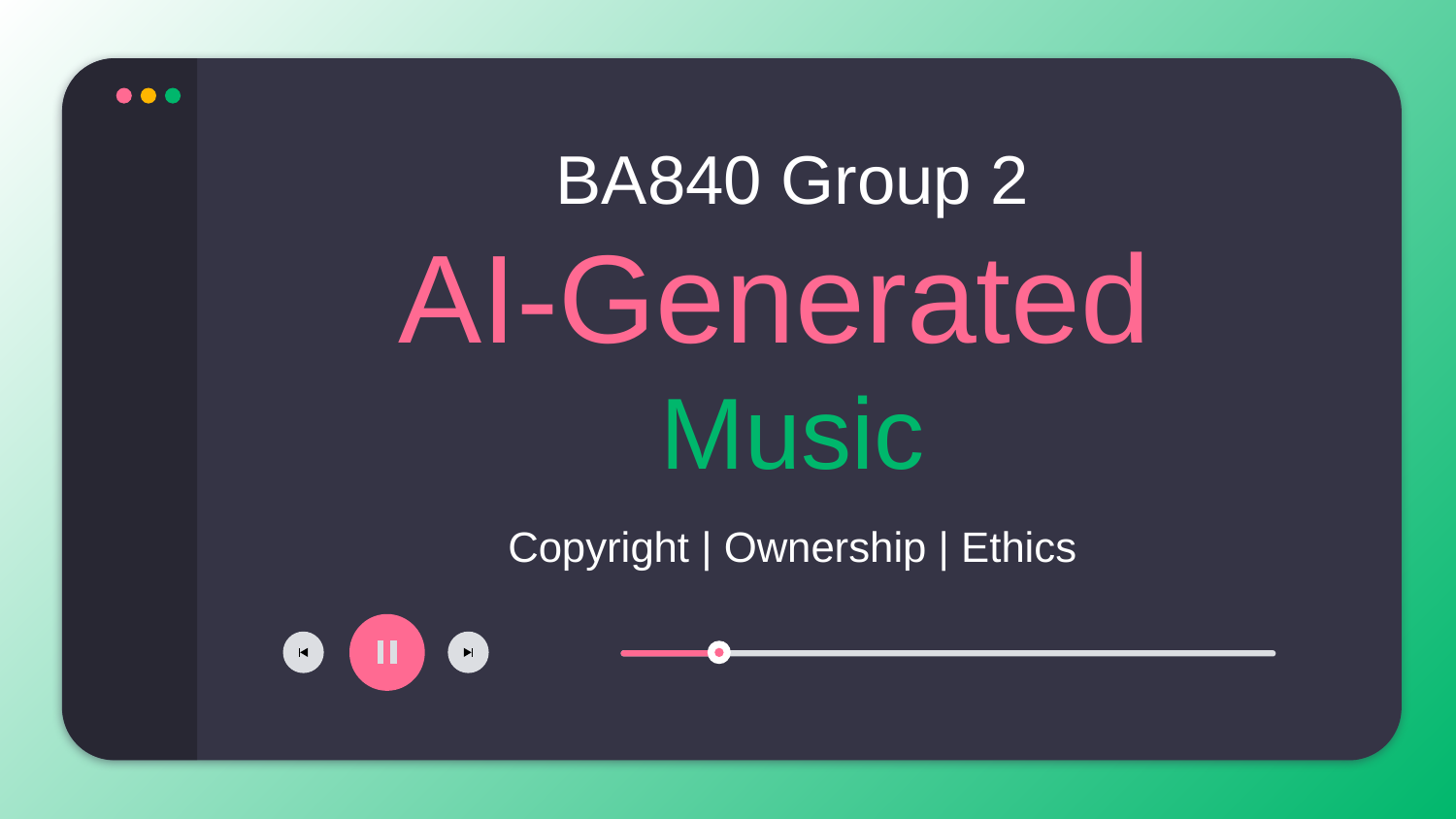

BA840 Group 2
AI-Generated
Music
Copyright | Ownership | Ethics